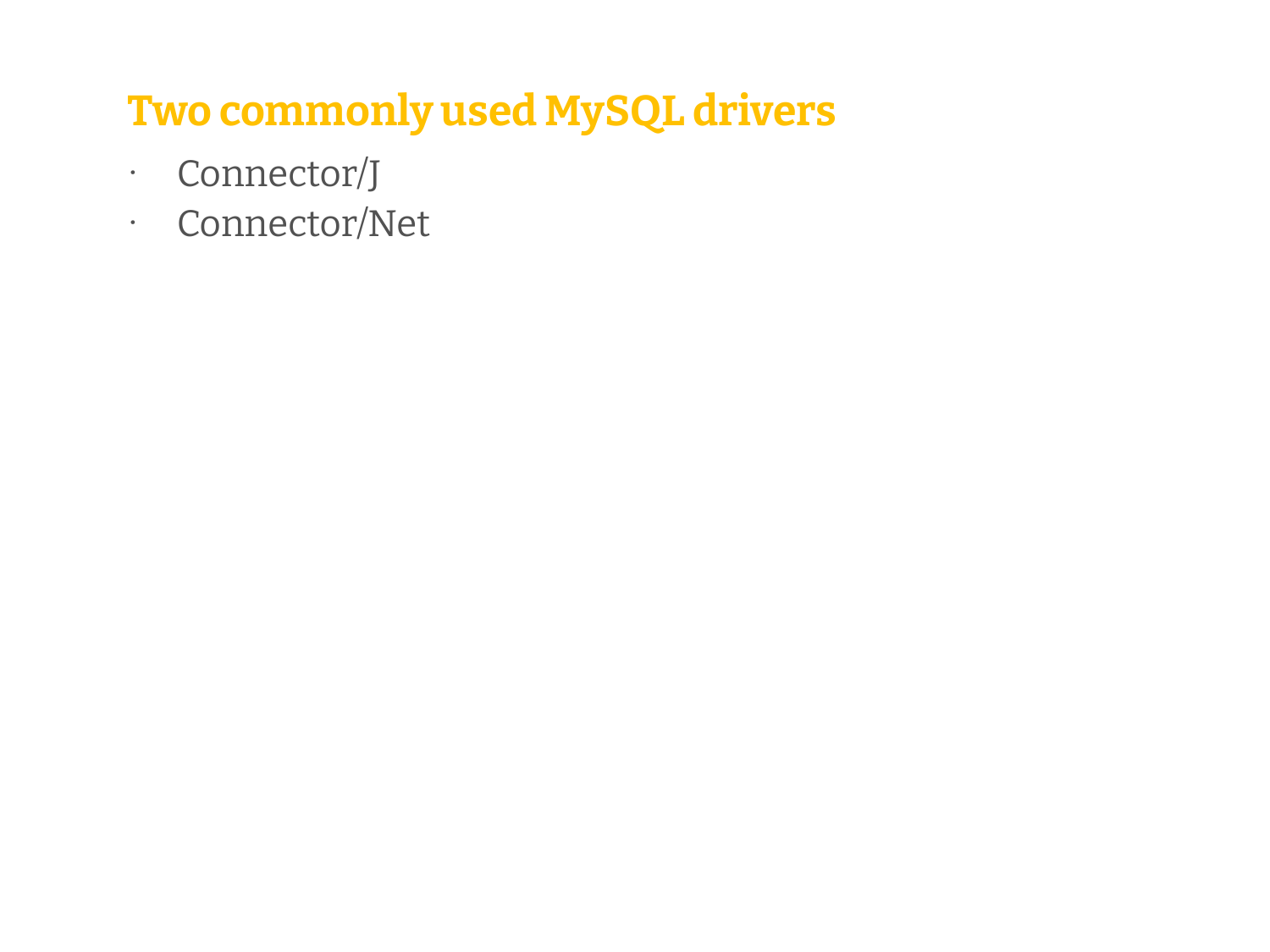

# Two commonly used MySQL drivers
Connector/J
Connector/Net

C1, Slide 38